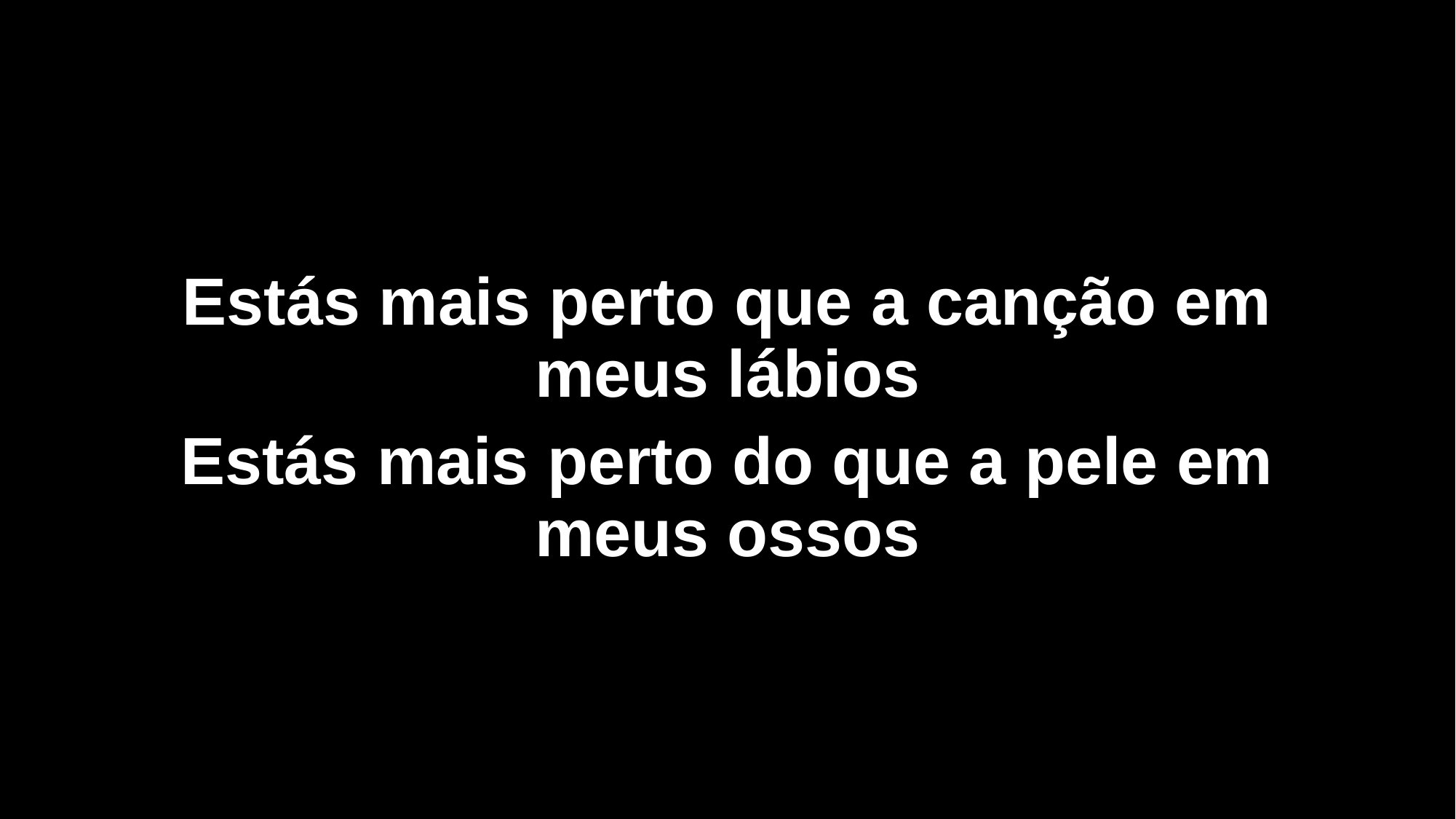

Estás mais perto que a canção em meus lábios
Estás mais perto do que a pele em meus ossos